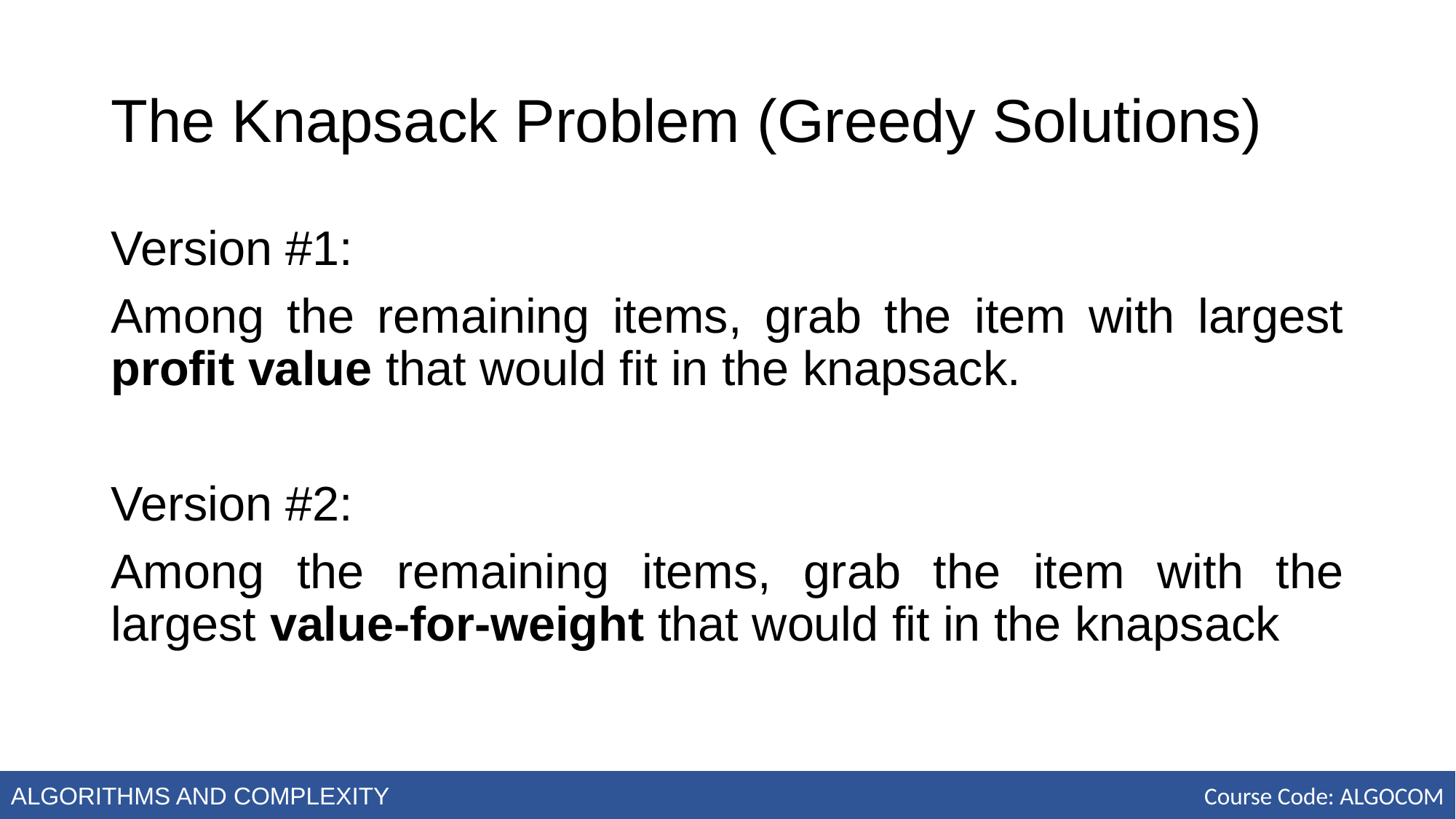

# The Knapsack Problem (Greedy Solutions)
Version #1:
Among the remaining items, grab the item with largest profit value that would fit in the knapsack.

Version #2:
Among the remaining items, grab the item with the largest value-for-weight that would fit in the knapsack

ALGORITHMS AND COMPLEXITY
Course Code: ALGOCOM